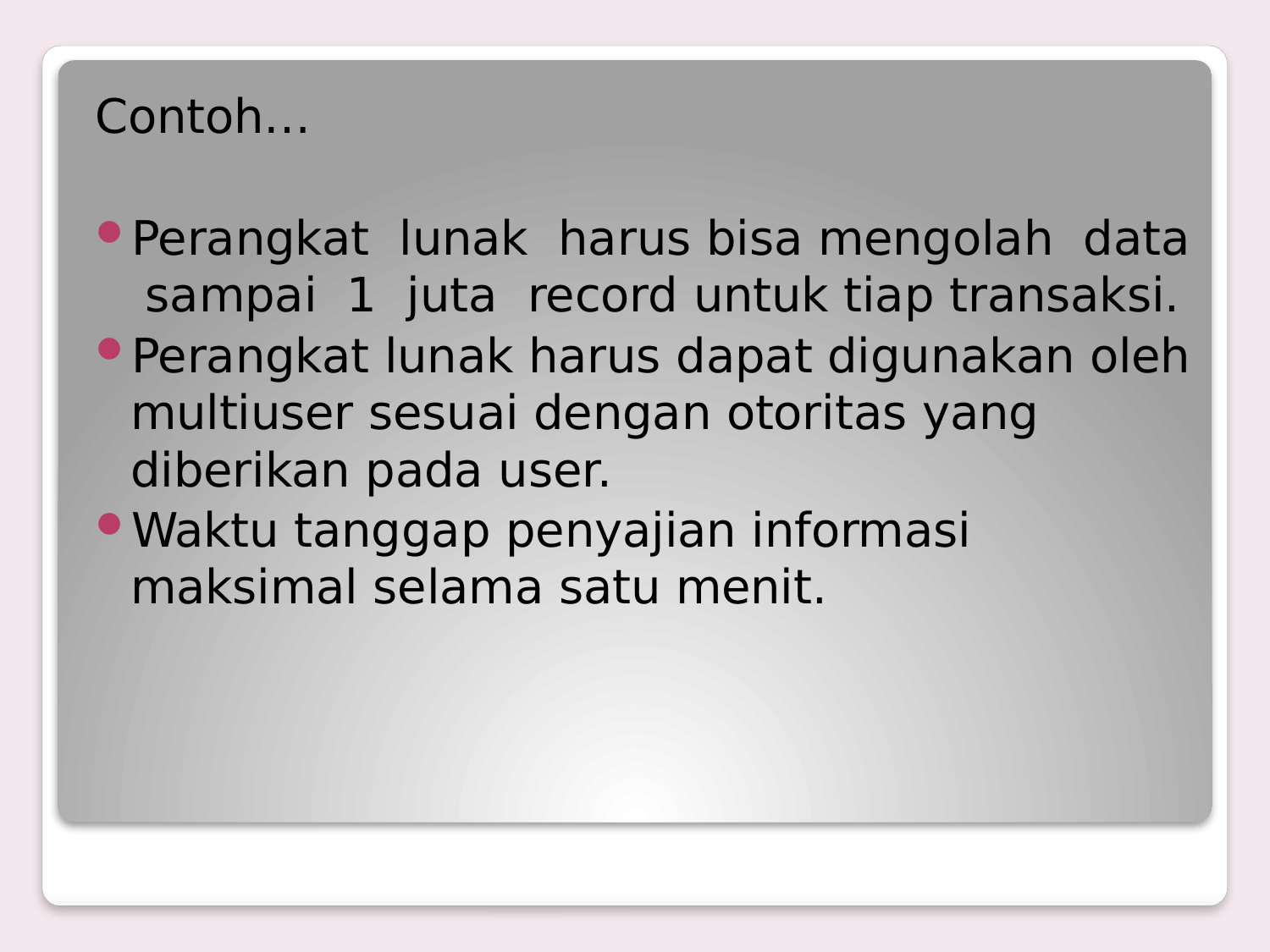

Contoh…

Perangkat  lunak  harus bisa mengolah  data  sampai  1  juta  record untuk tiap transaksi.
Perangkat lunak harus dapat digunakan oleh multiuser sesuai dengan otoritas yang diberikan pada user.
Waktu tanggap penyajian informasi maksimal selama satu menit.

#